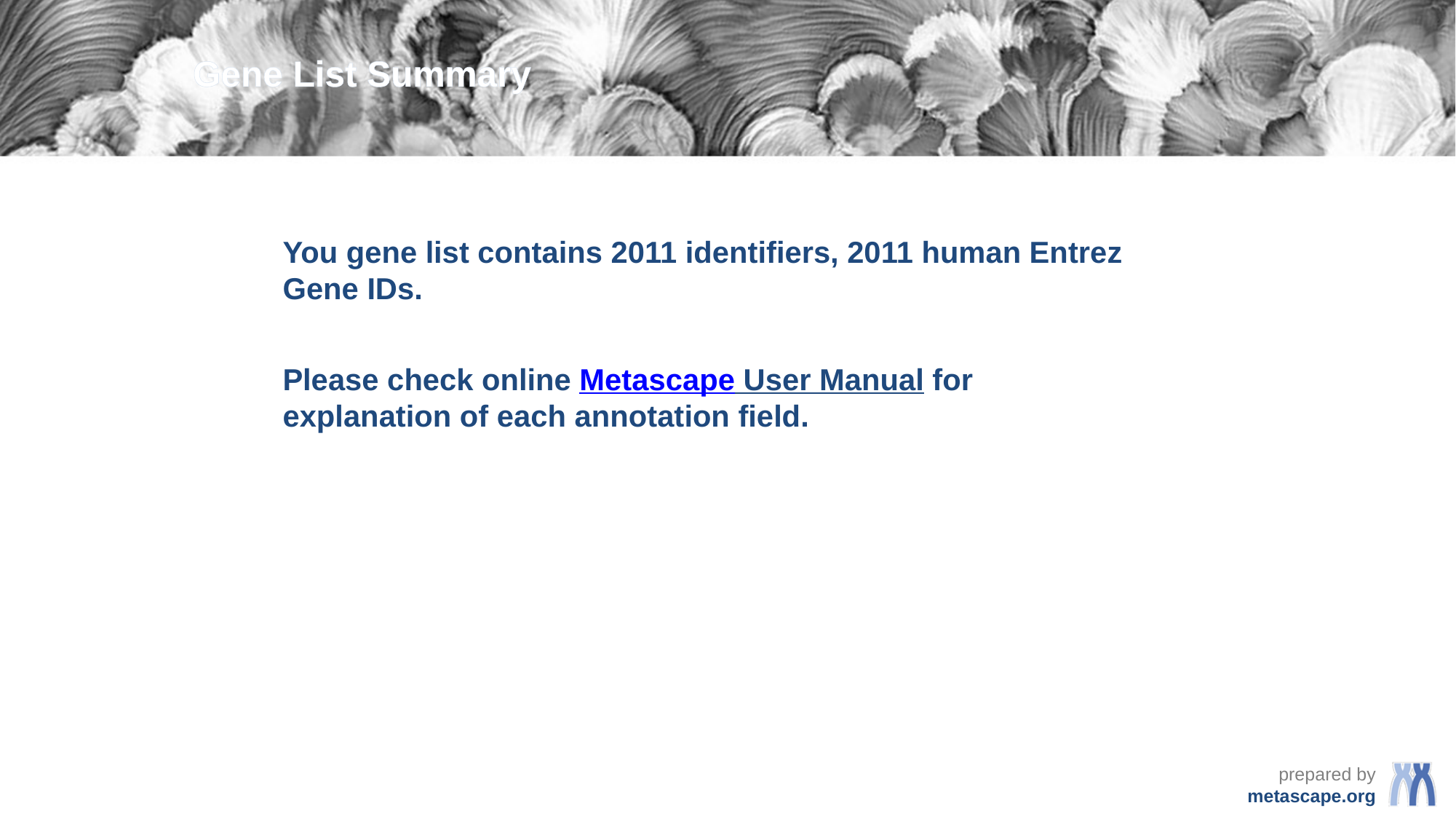

Gene List Summary
You gene list contains 2011 identifiers, 2011 human Entrez Gene IDs.
Please check online Metascape User Manual for explanation of each annotation field.